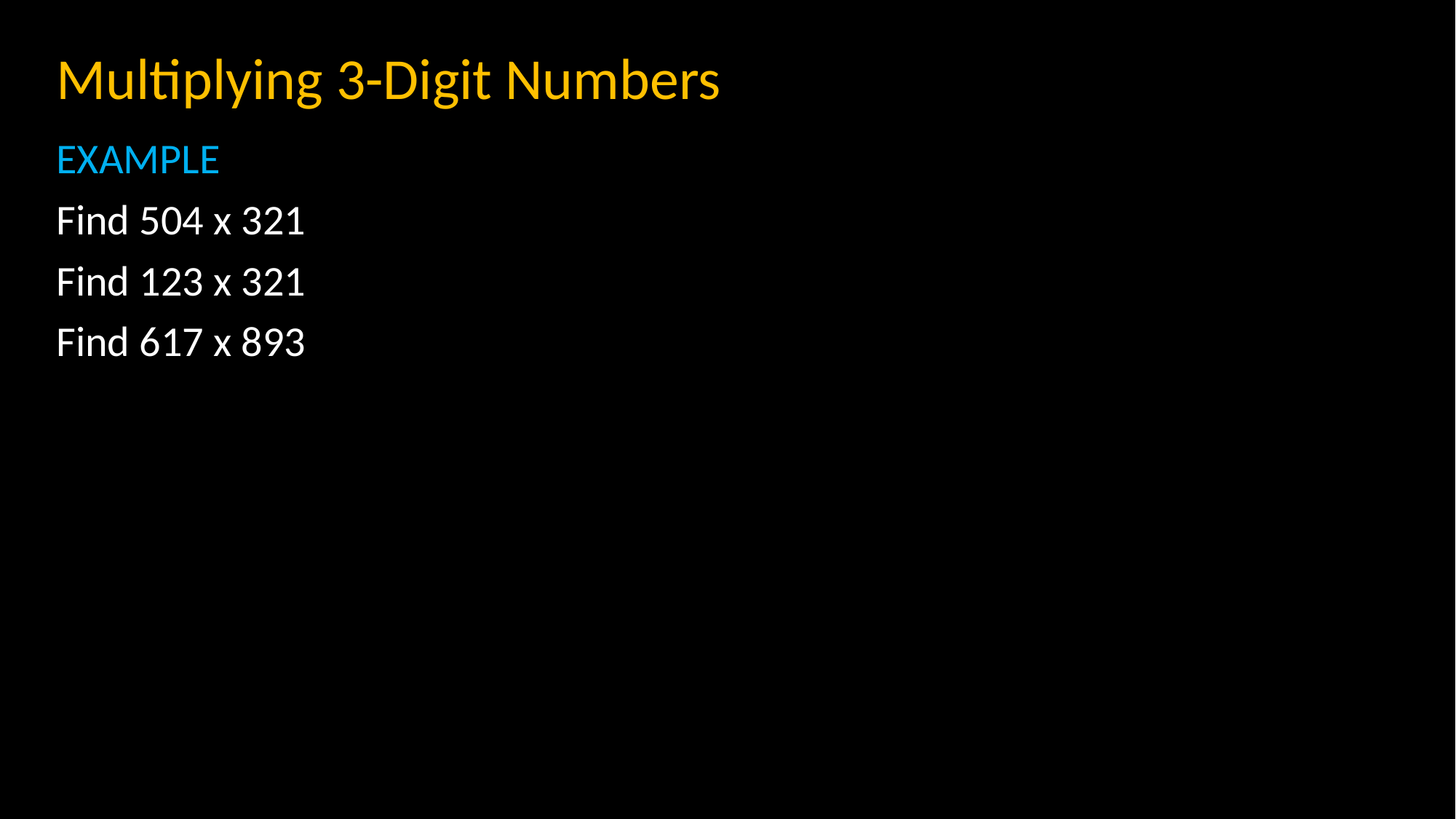

# Multiplying 3-Digit Numbers
EXAMPLE
Find 504 x 321
Find 123 x 321
Find 617 x 893